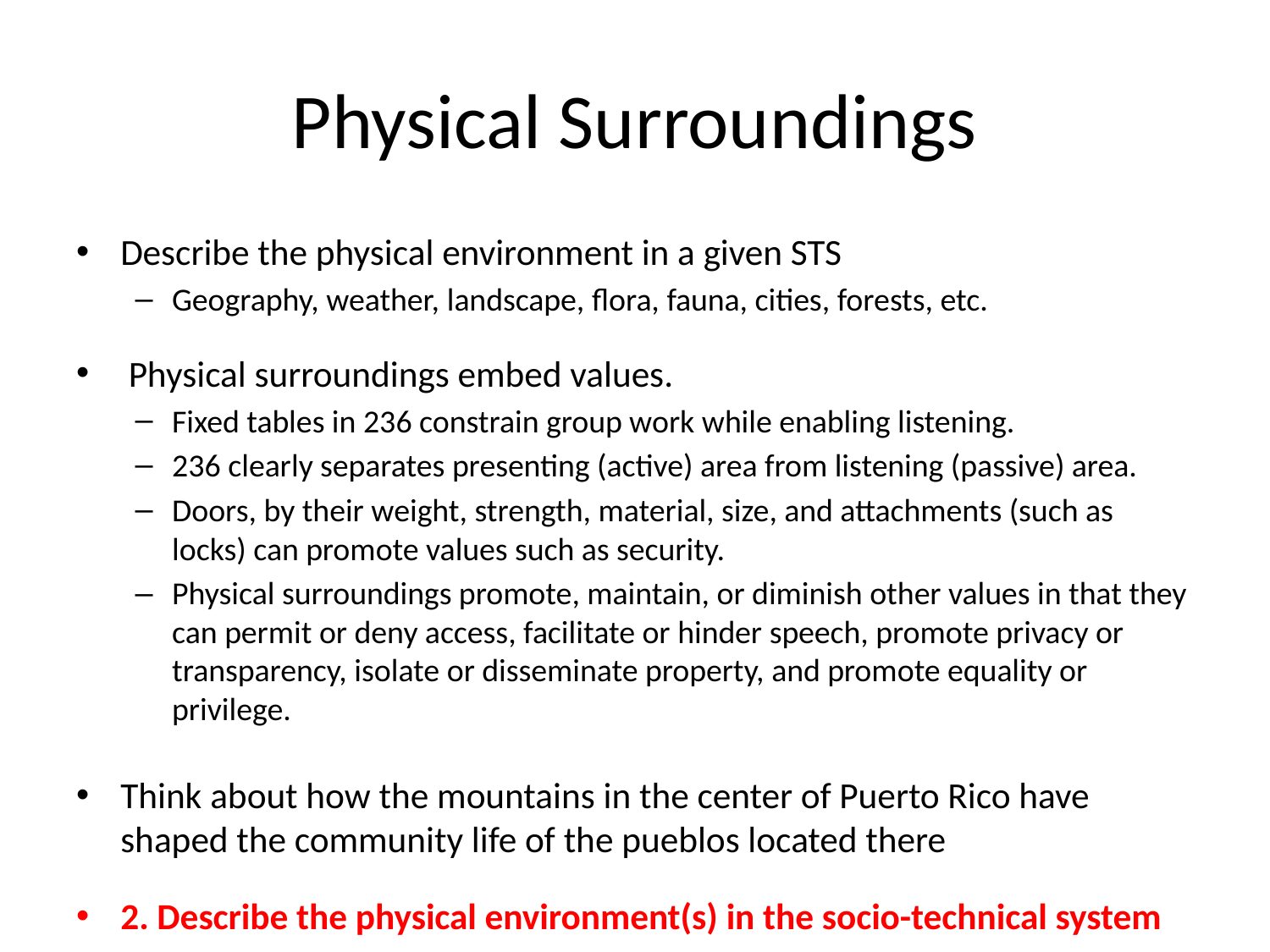

# Physical Surroundings
Describe the physical environment in a given STS
Geography, weather, landscape, flora, fauna, cities, forests, etc.

 Physical surroundings embed values.
Fixed tables in 236 constrain group work while enabling listening.
236 clearly separates presenting (active) area from listening (passive) area.
Doors, by their weight, strength, material, size, and attachments (such as locks) can promote values such as security.
Physical surroundings promote, maintain, or diminish other values in that they can permit or deny access, facilitate or hinder speech, promote privacy or transparency, isolate or disseminate property, and promote equality or privilege.

Think about how the mountains in the center of Puerto Rico have shaped the community life of the pueblos located there

2. Describe the physical environment(s) in the socio-technical system